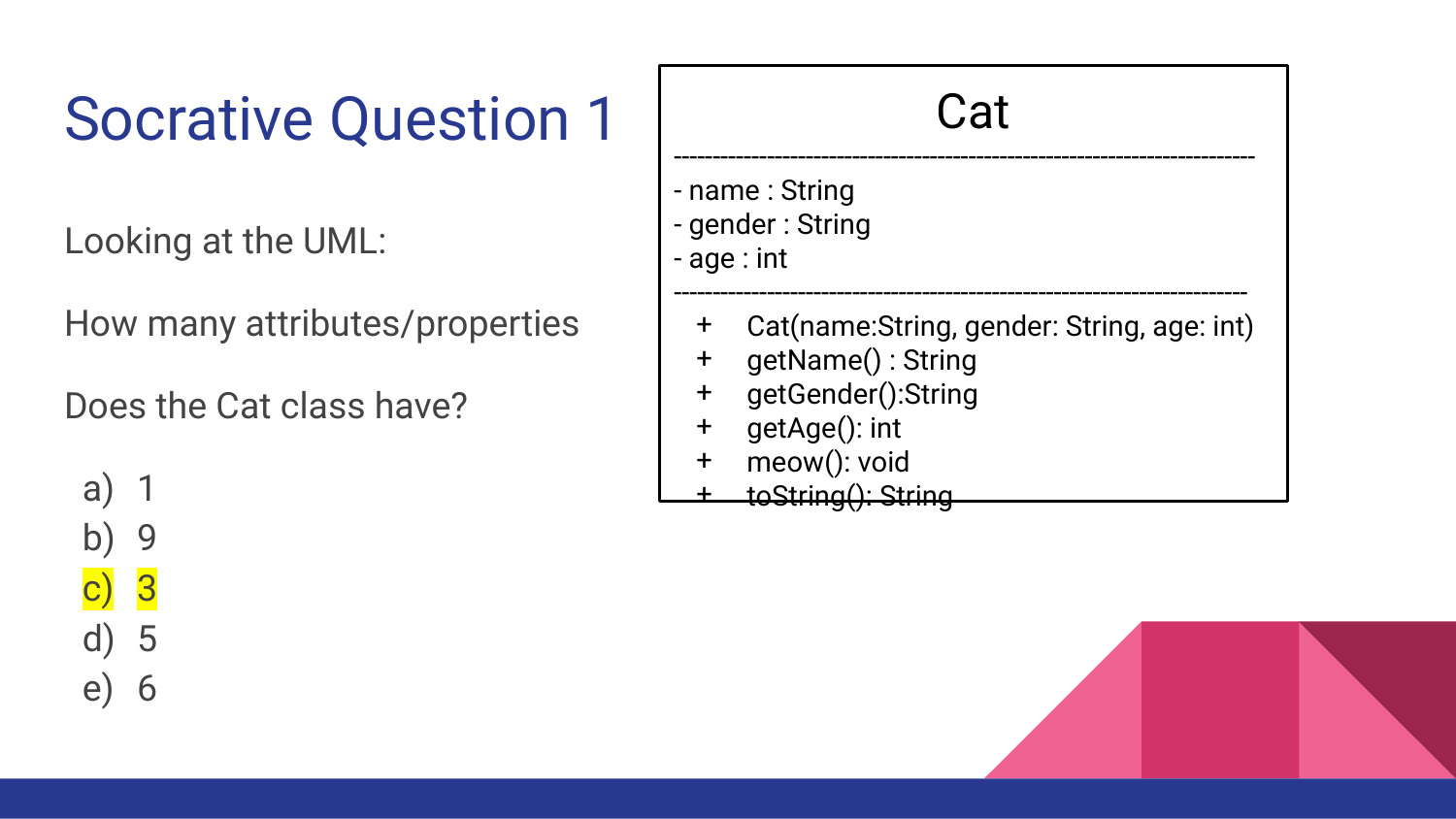

# Socrative Question 1
Cat
---------------------------------------------------------------------------
- name : String
- gender : String
- age : int
--------------------------------------------------------------------------
Cat(name:String, gender: String, age: int)
getName() : String
getGender():String
getAge(): int
meow(): void
toString(): String
Looking at the UML:
How many attributes/properties
Does the Cat class have?
1
9
3
5
6